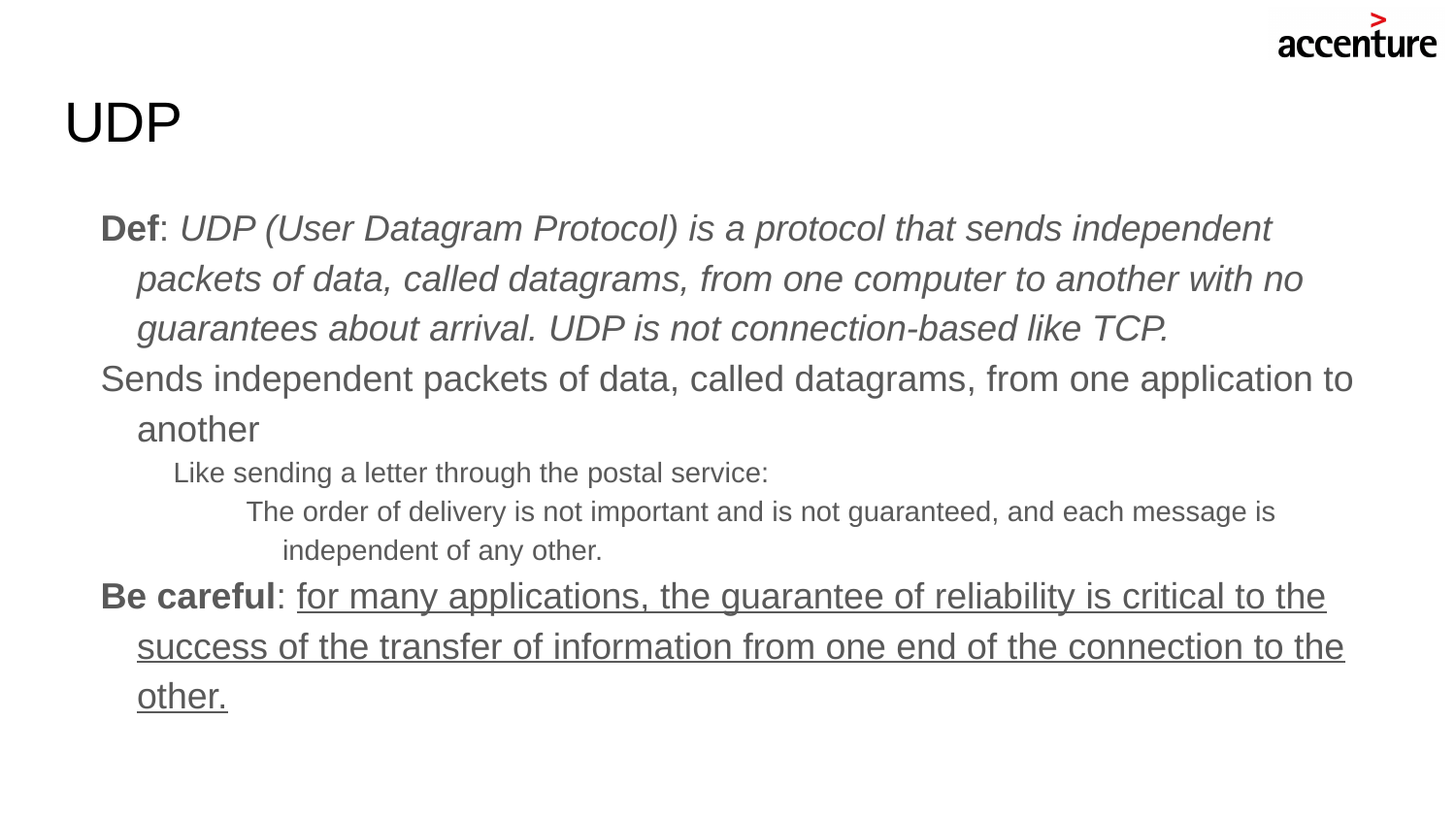

# UDP
Def: UDP (User Datagram Protocol) is a protocol that sends independent packets of data, called datagrams, from one computer to another with no guarantees about arrival. UDP is not connection-based like TCP.
Sends independent packets of data, called datagrams, from one application to another
Like sending a letter through the postal service:
The order of delivery is not important and is not guaranteed, and each message is independent of any other.
Be careful: for many applications, the guarantee of reliability is critical to the success of the transfer of information from one end of the connection to the other.